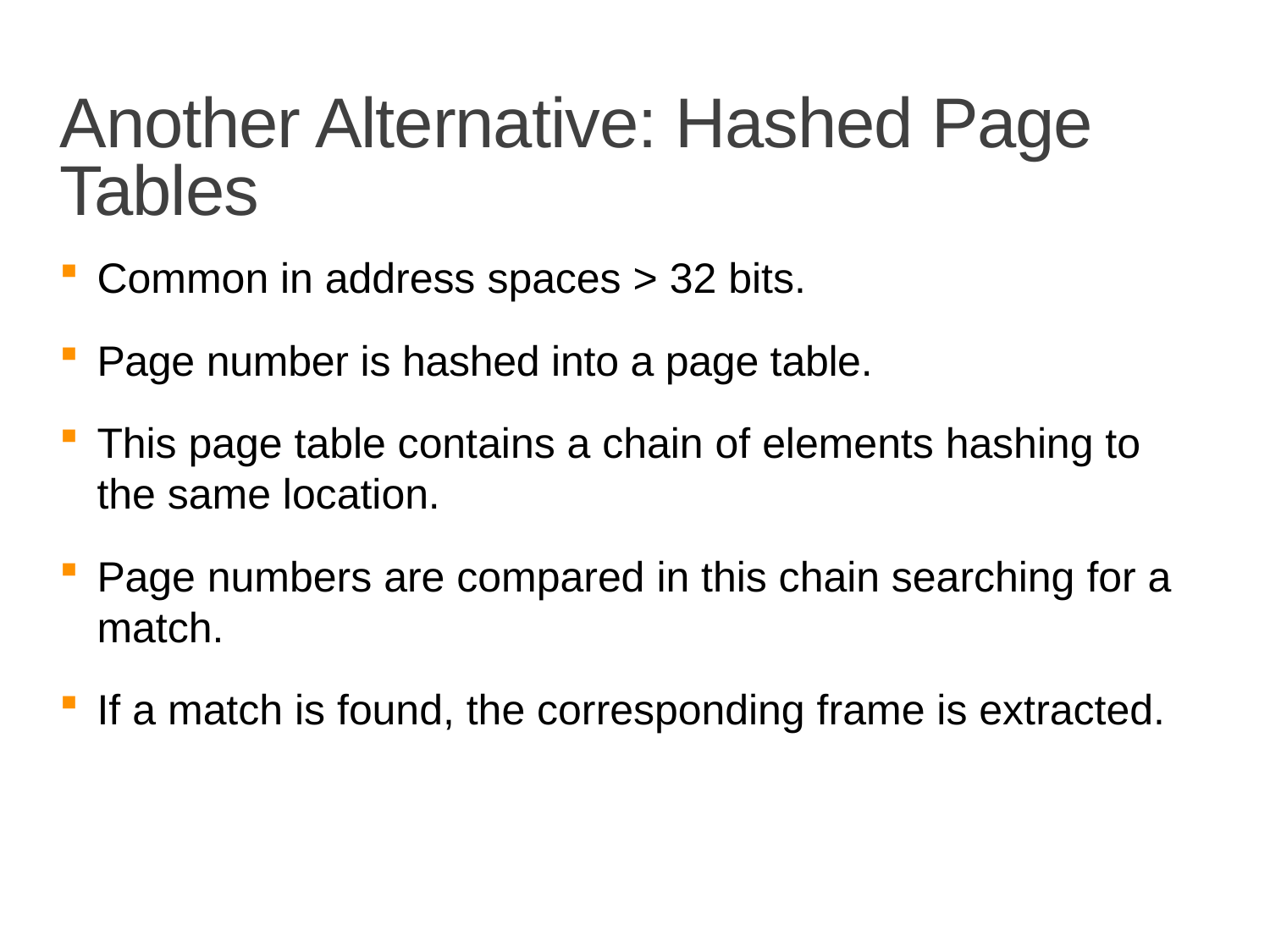

# Another Alternative: Hashed Page Tables
Common in address spaces > 32 bits.
Page number is hashed into a page table.
This page table contains a chain of elements hashing to the same location.
Page numbers are compared in this chain searching for a match.
If a match is found, the corresponding frame is extracted.